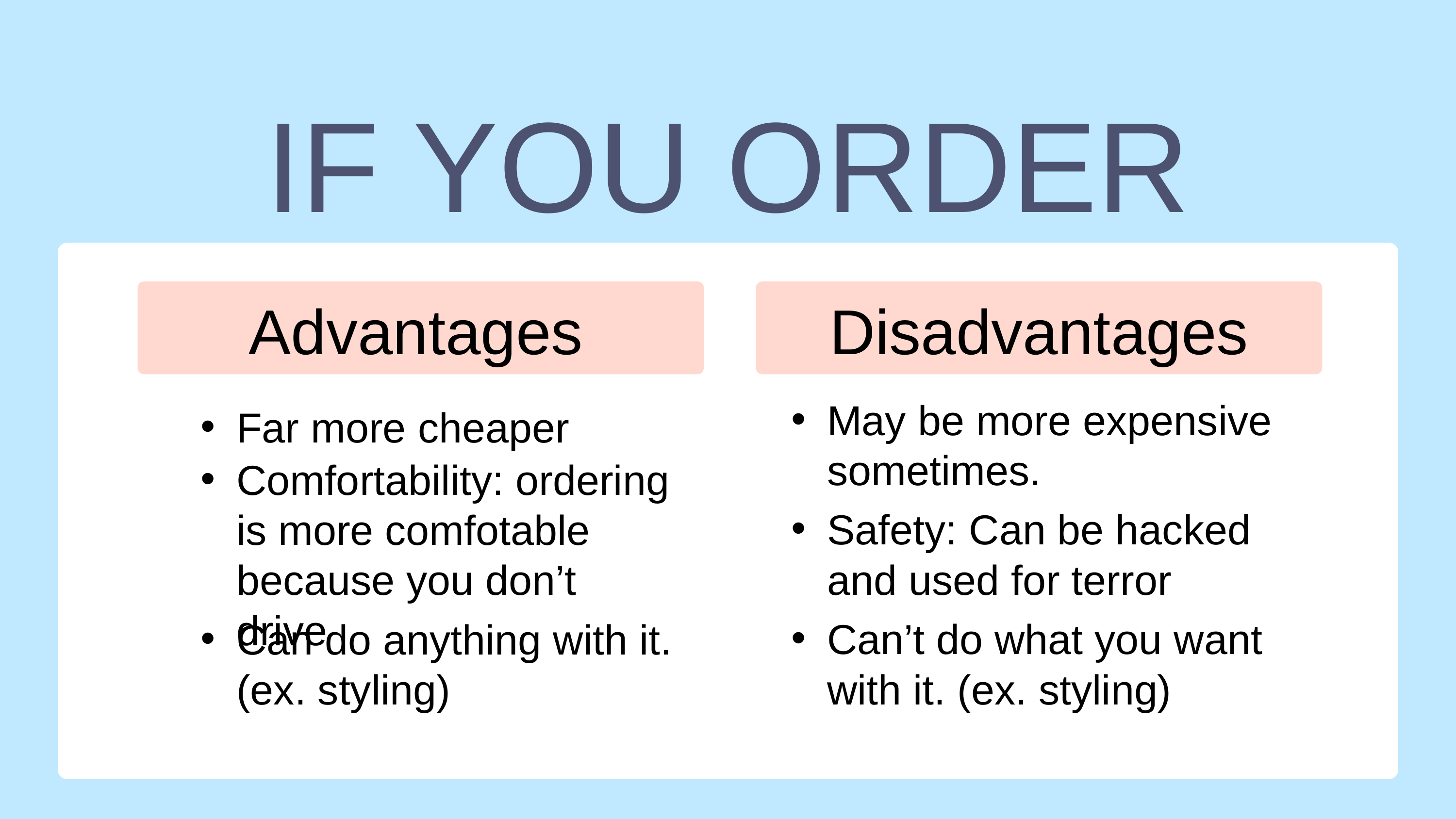

IF YOU ORDER
Advantages
Disadvantages

May be more expensive sometimes.
Far more cheaper
Comfortability: ordering is more comfotable because you don’t drive
Safety: Can be hacked and used for terror
Can’t do what you want with it. (ex. styling)
Can do anything with it. (ex. styling)